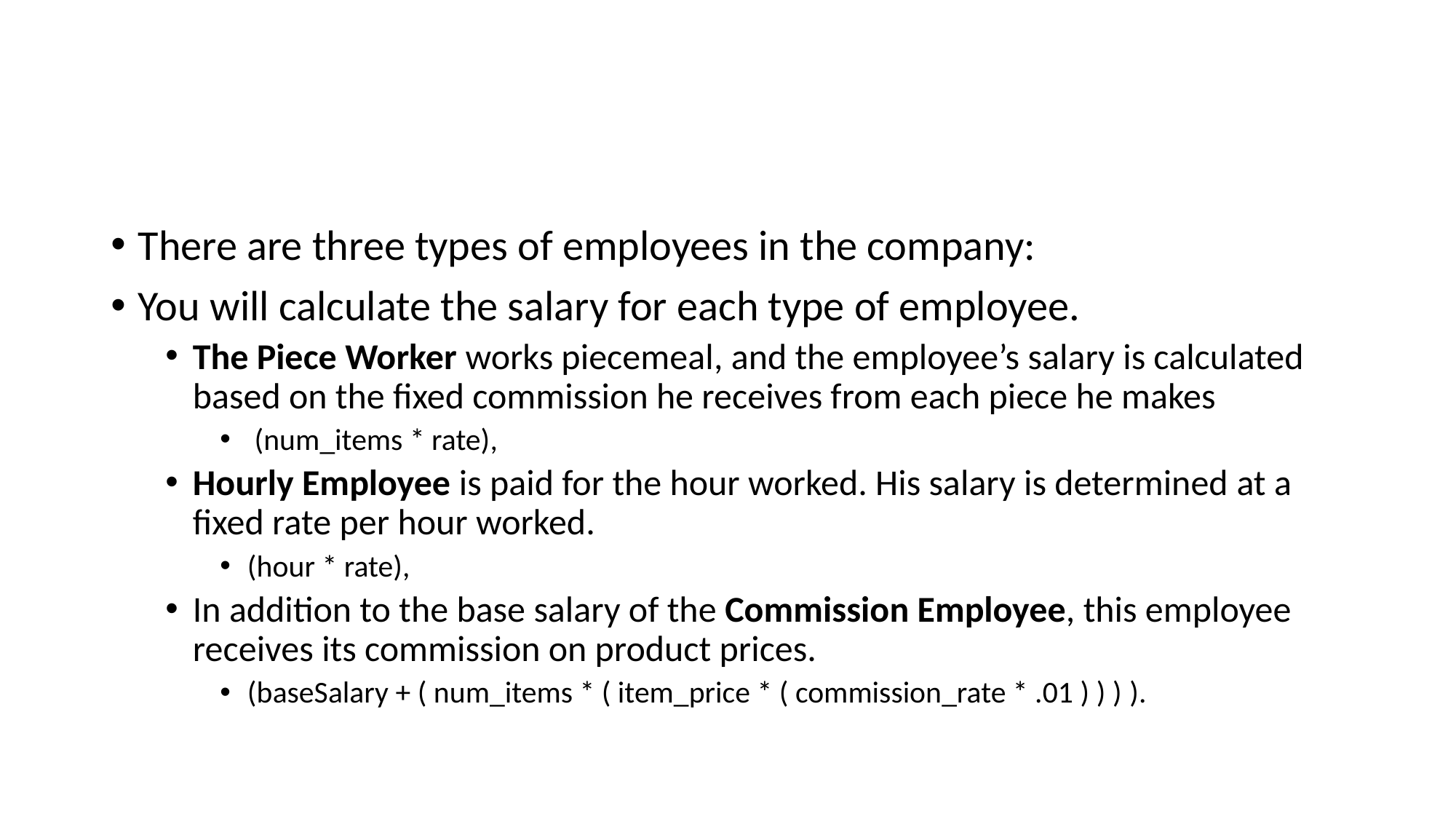

#
There are three types of employees in the company:
You will calculate the salary for each type of employee.
The Piece Worker works piecemeal, and the employee’s salary is calculated based on the fixed commission he receives from each piece he makes
 (num_items * rate),
Hourly Employee is paid for the hour worked. His salary is determined at a fixed rate per hour worked.
(hour * rate),
In addition to the base salary of the Commission Employee, this employee receives its commission on product prices.
(baseSalary + ( num_items * ( item_price * ( commission_rate * .01 ) ) ) ).